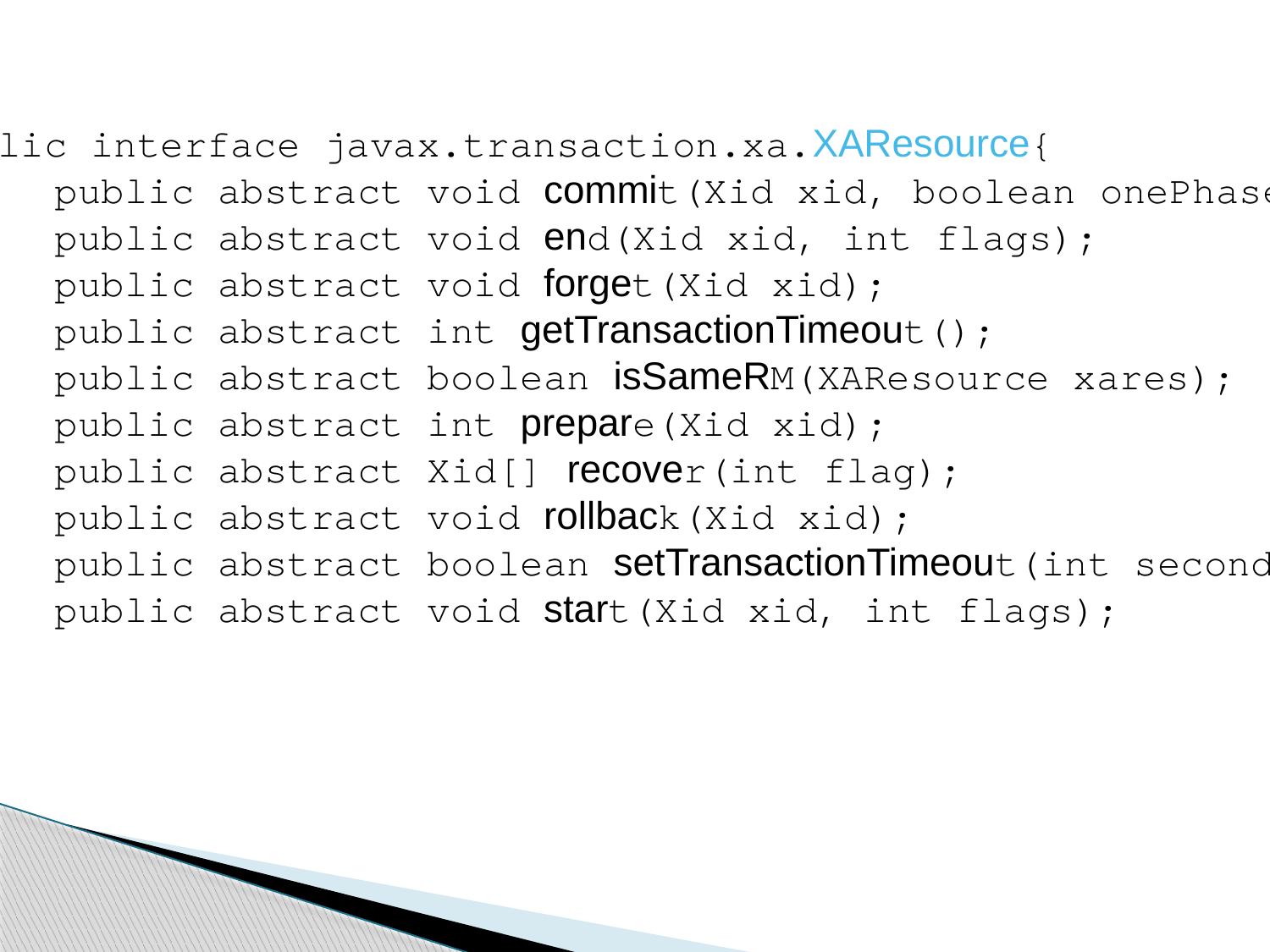

public interface javax.transaction.xa.XAResource{
	public abstract void commit(Xid xid, boolean onePhase);
	public abstract void end(Xid xid, int flags);
	public abstract void forget(Xid xid);
	public abstract int getTransactionTimeout();
	public abstract boolean isSameRM(XAResource xares);
	public abstract int prepare(Xid xid);
	public abstract Xid[] recover(int flag);
	public abstract void rollback(Xid xid);
	public abstract boolean setTransactionTimeout(int seconds);
	public abstract void start(Xid xid, int flags);
}